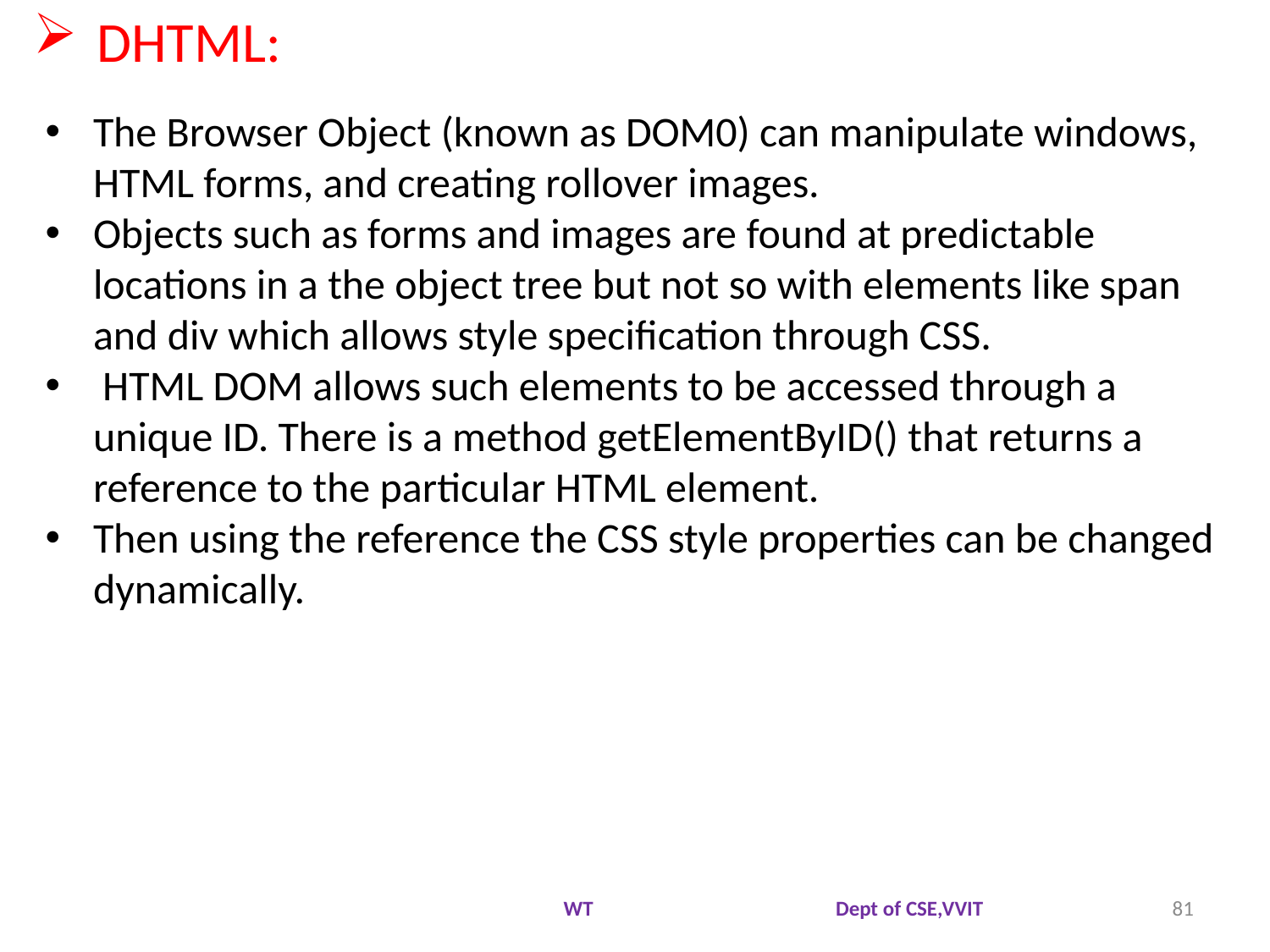

DHTML:

The Browser Object (known as DOM0) can manipulate windows, HTML forms, and creating rollover images.
Objects such as forms and images are found at predictable locations in a the object tree but not so with elements like span and div which allows style specification through CSS.
 HTML DOM allows such elements to be accessed through a unique ID. There is a method getElementByID() that returns a reference to the particular HTML element.
Then using the reference the CSS style properties can be changed dynamically.
WT                                                  Dept of CSE,VVIT
81